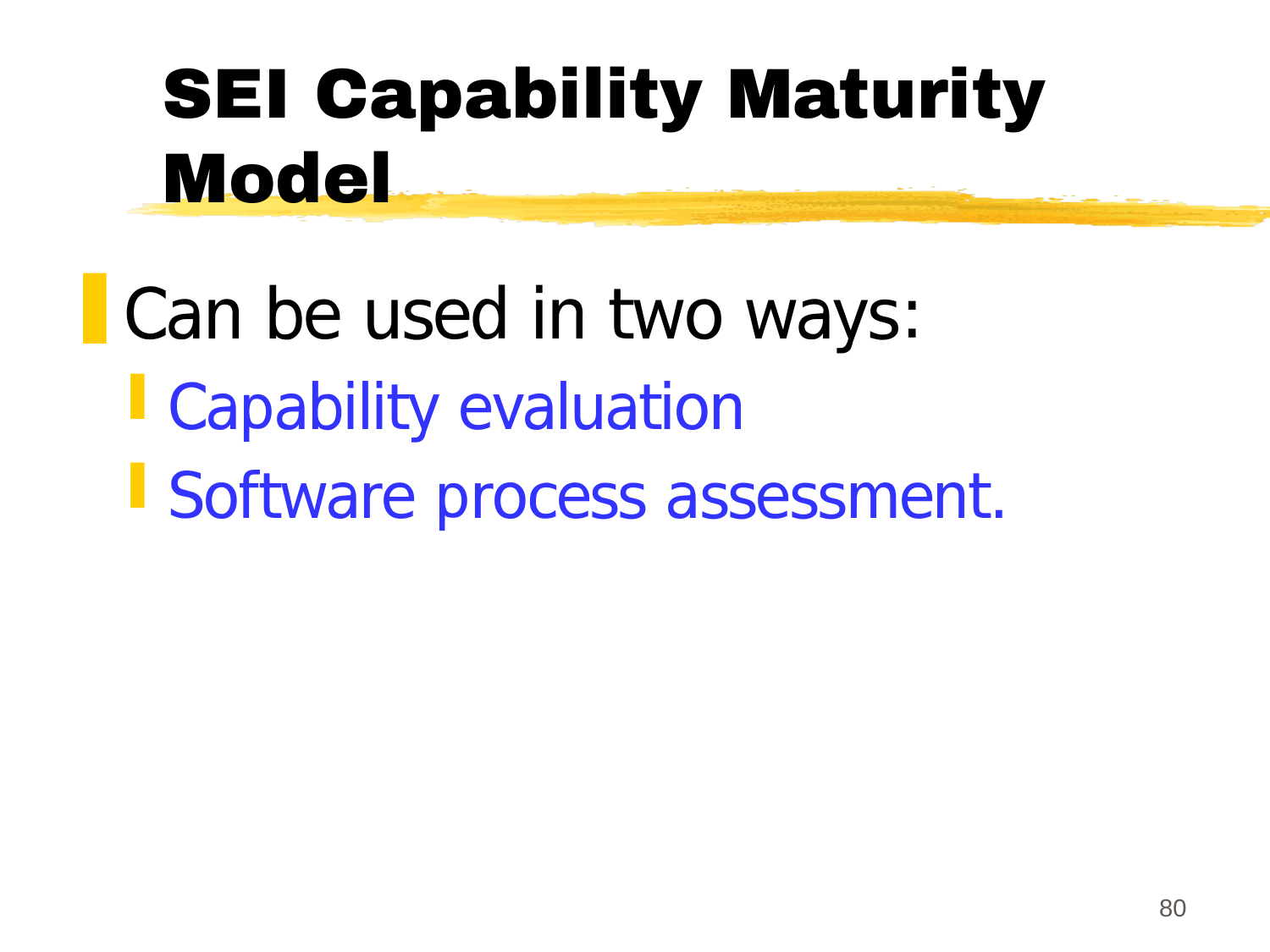

# SEI Capability Maturity Model
Can be used in two ways:
Capability evaluation
Software process assessment.
80